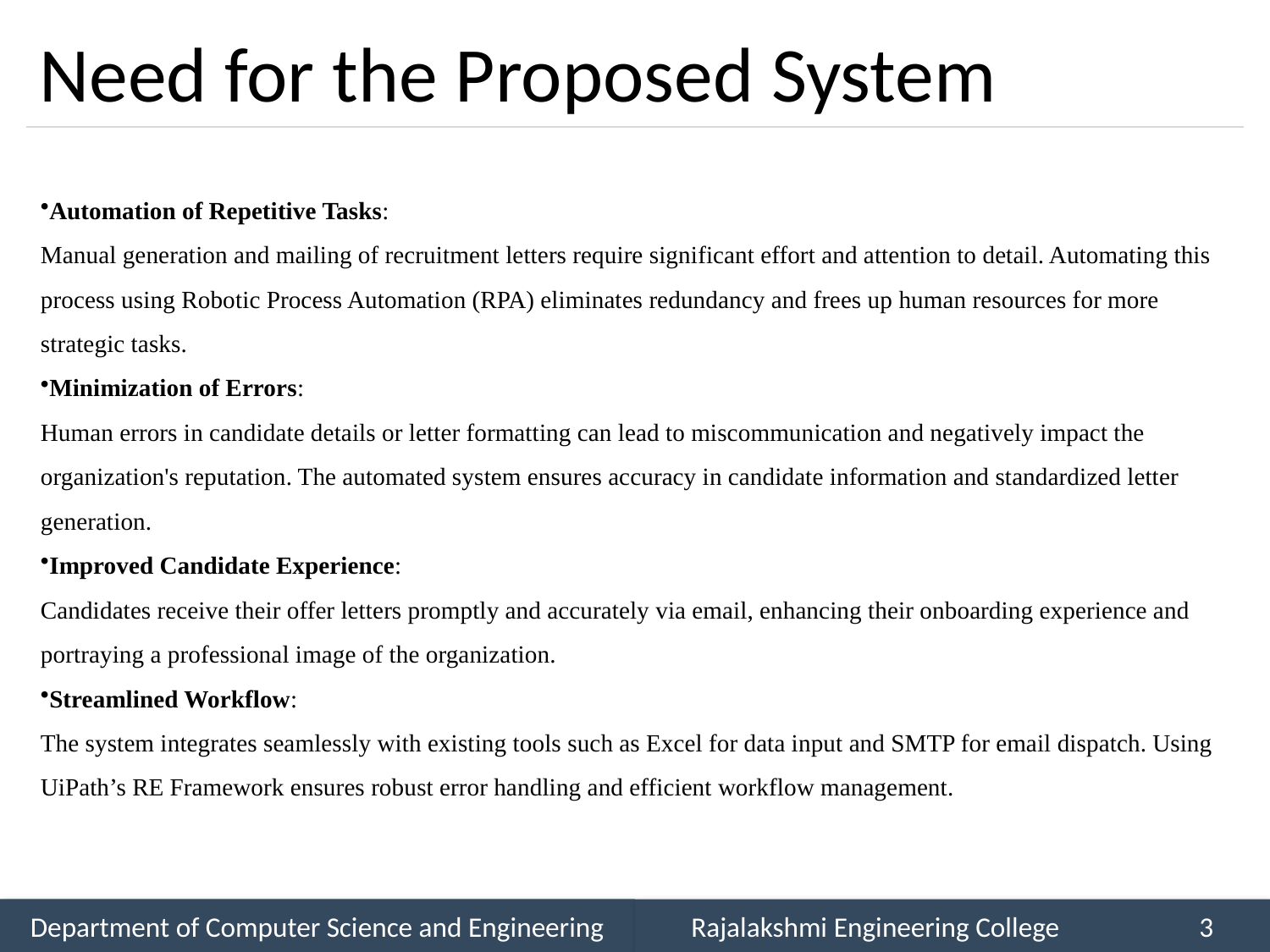

# Need for the Proposed System
Automation of Repetitive Tasks:
Manual generation and mailing of recruitment letters require significant effort and attention to detail. Automating this process using Robotic Process Automation (RPA) eliminates redundancy and frees up human resources for more strategic tasks.
Minimization of Errors:
Human errors in candidate details or letter formatting can lead to miscommunication and negatively impact the organization's reputation. The automated system ensures accuracy in candidate information and standardized letter generation.
Improved Candidate Experience:
Candidates receive their offer letters promptly and accurately via email, enhancing their onboarding experience and portraying a professional image of the organization.
Streamlined Workflow:
The system integrates seamlessly with existing tools such as Excel for data input and SMTP for email dispatch. Using UiPath’s RE Framework ensures robust error handling and efficient workflow management.